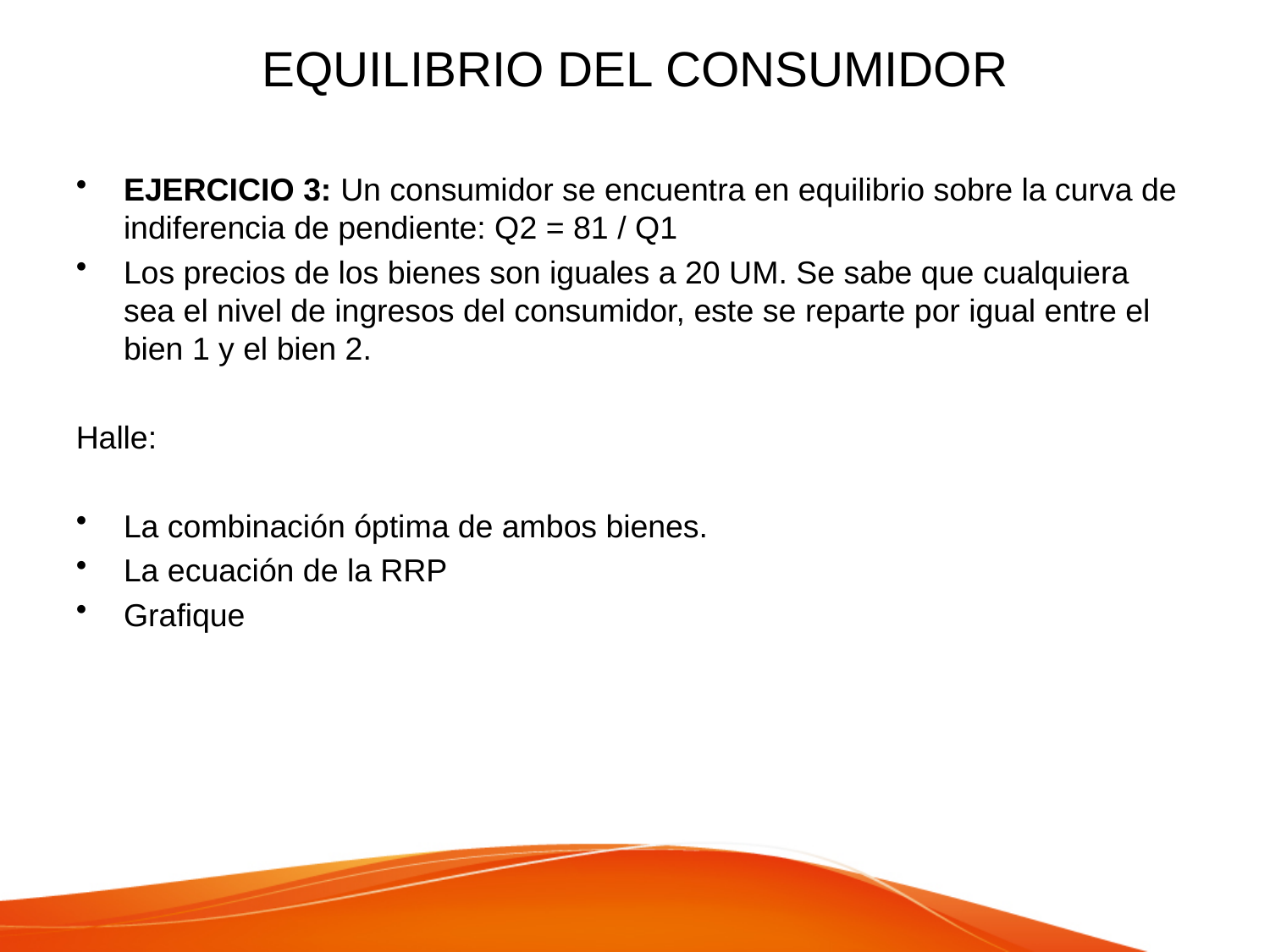

# EQUILIBRIO DEL CONSUMIDOR
EJERCICIO 3: Un consumidor se encuentra en equilibrio sobre la curva de indiferencia de pendiente: Q2 = 81 / Q1
Los precios de los bienes son iguales a 20 UM. Se sabe que cualquiera sea el nivel de ingresos del consumidor, este se reparte por igual entre el bien 1 y el bien 2.

Halle:

La combinación óptima de ambos bienes.
La ecuación de la RRP
Grafique